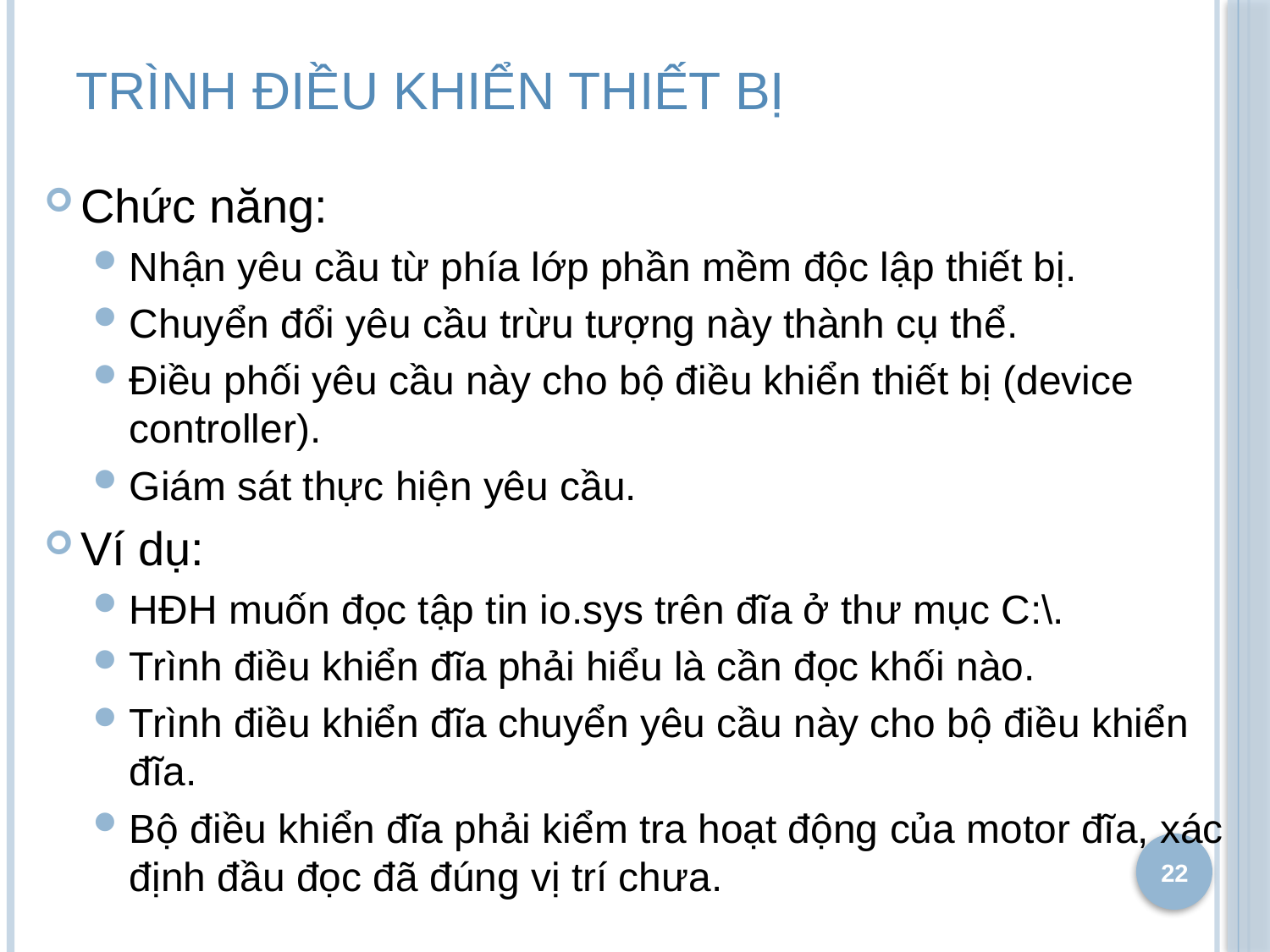

# Trình điều khiển thiết bị
Chức năng:
Nhận yêu cầu từ phía lớp phần mềm độc lập thiết bị.
Chuyển đổi yêu cầu trừu tượng này thành cụ thể.
Điều phối yêu cầu này cho bộ điều khiển thiết bị (device controller).
Giám sát thực hiện yêu cầu.
Ví dụ:
HĐH muốn đọc tập tin io.sys trên đĩa ở thư mục C:\.
Trình điều khiển đĩa phải hiểu là cần đọc khối nào.
Trình điều khiển đĩa chuyển yêu cầu này cho bộ điều khiển đĩa.
Bộ điều khiển đĩa phải kiểm tra hoạt động của motor đĩa, xác định đầu đọc đã đúng vị trí chưa.

22